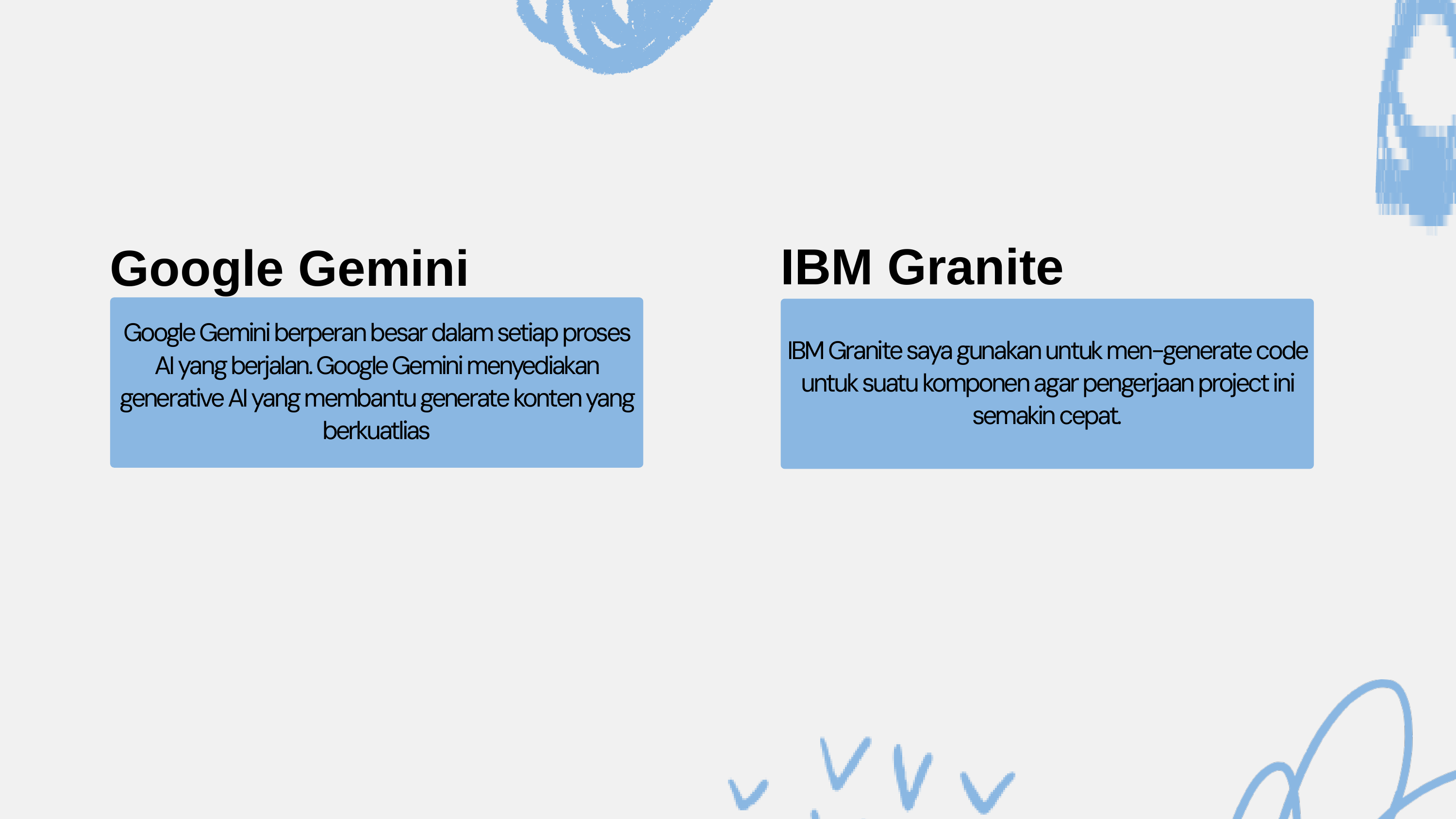

IBM Granite
Google Gemini

Google Gemini berperan besar dalam setiap proses AI yang berjalan. Google Gemini menyediakan generative AI yang membantu generate konten yang berkuatlias

IBM Granite saya gunakan untuk men-generate code untuk suatu komponen agar pengerjaan project ini semakin cepat.